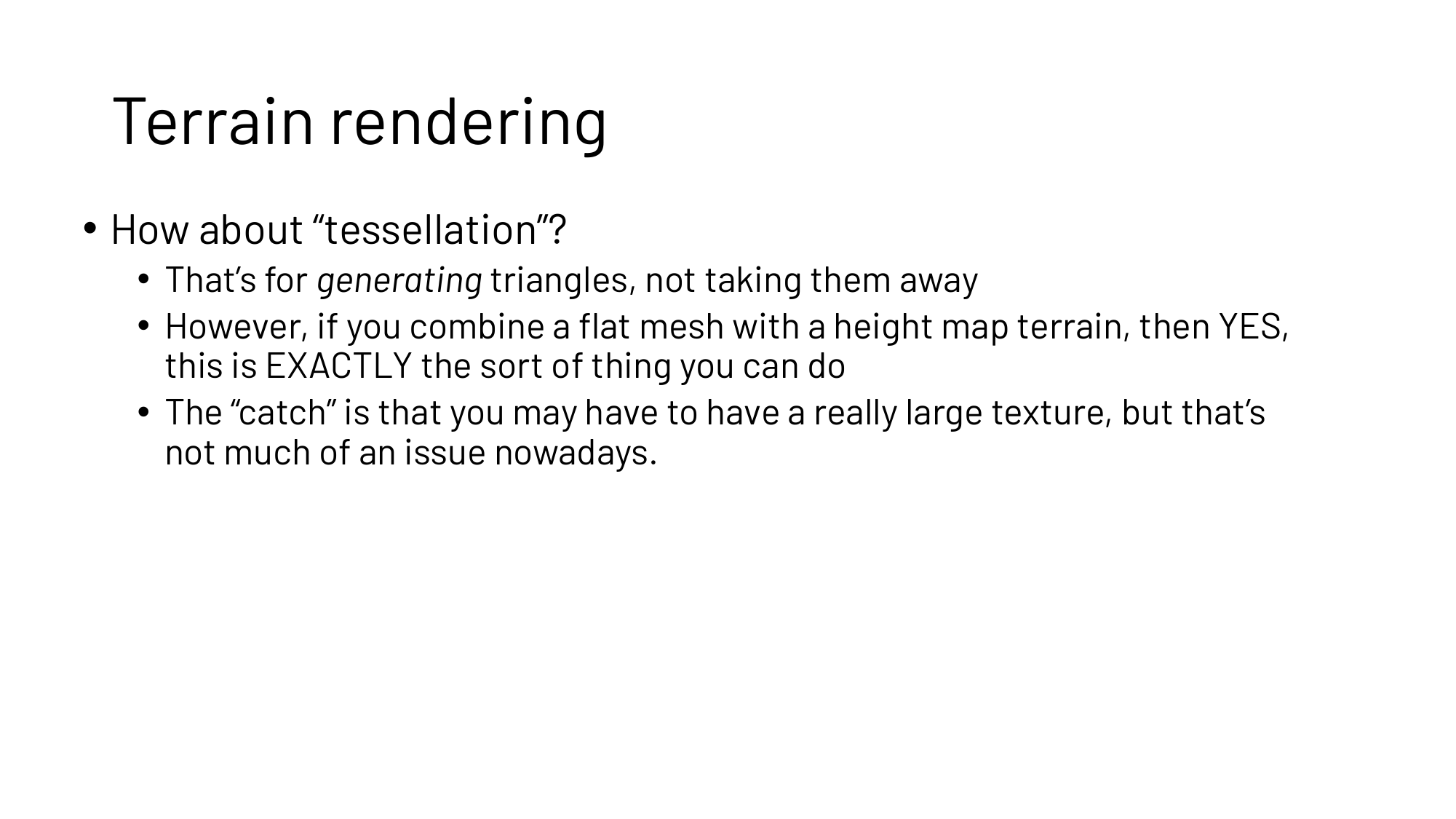

# Terrain rendering
How about “tessellation”?
That’s for generating triangles, not taking them away
However, if you combine a flat mesh with a height map terrain, then YES, this is EXACTLY the sort of thing you can do
The “catch” is that you may have to have a really large texture, but that’s not much of an issue nowadays.